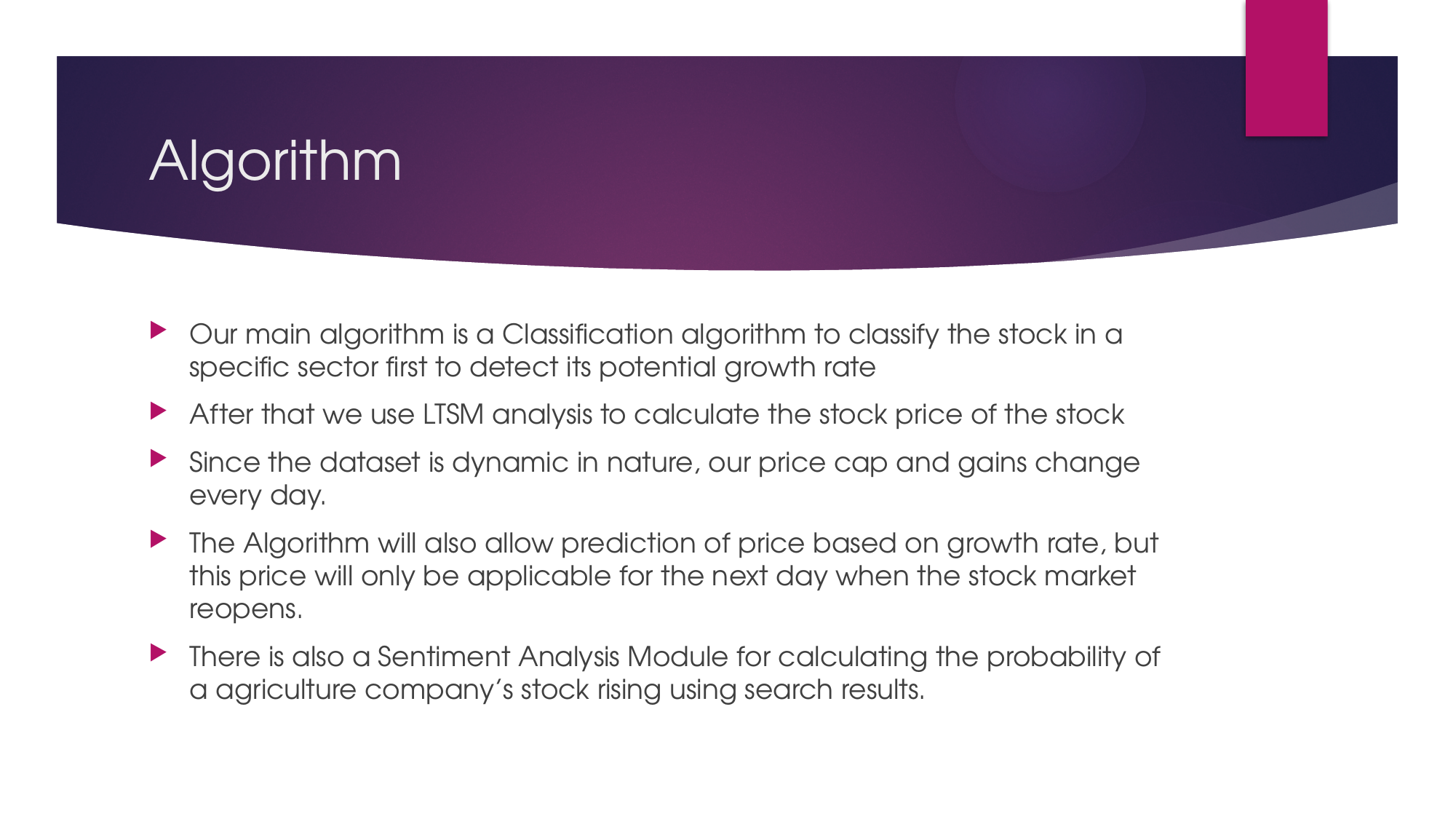

# Algorithm
Our main algorithm is a Classification algorithm to classify the stock in a specific sector first to detect its potential growth rate
After that we use LTSM analysis to calculate the stock price of the stock
Since the dataset is dynamic in nature, our price cap and gains change every day.
The Algorithm will also allow prediction of price based on growth rate, but this price will only be applicable for the next day when the stock market reopens.
There is also a Sentiment Analysis Module for calculating the probability of a agriculture company’s stock rising using search results.